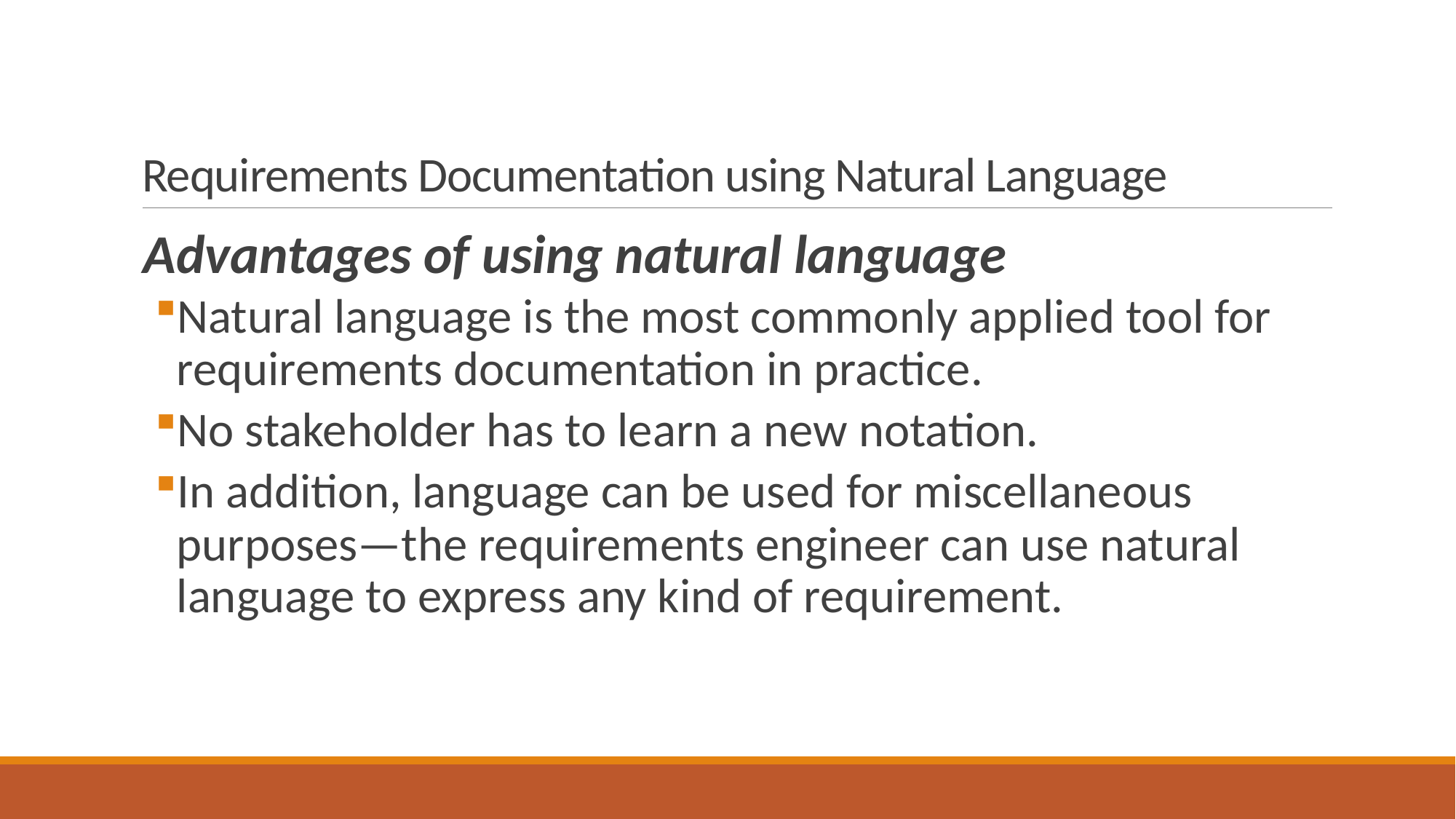

# Requirements Documentation using Natural Language
Advantages of using natural language
Natural language is the most commonly applied tool for requirements documentation in practice.
No stakeholder has to learn a new notation.
In addition, language can be used for miscellaneous purposes—the requirements engineer can use natural language to express any kind of requirement.